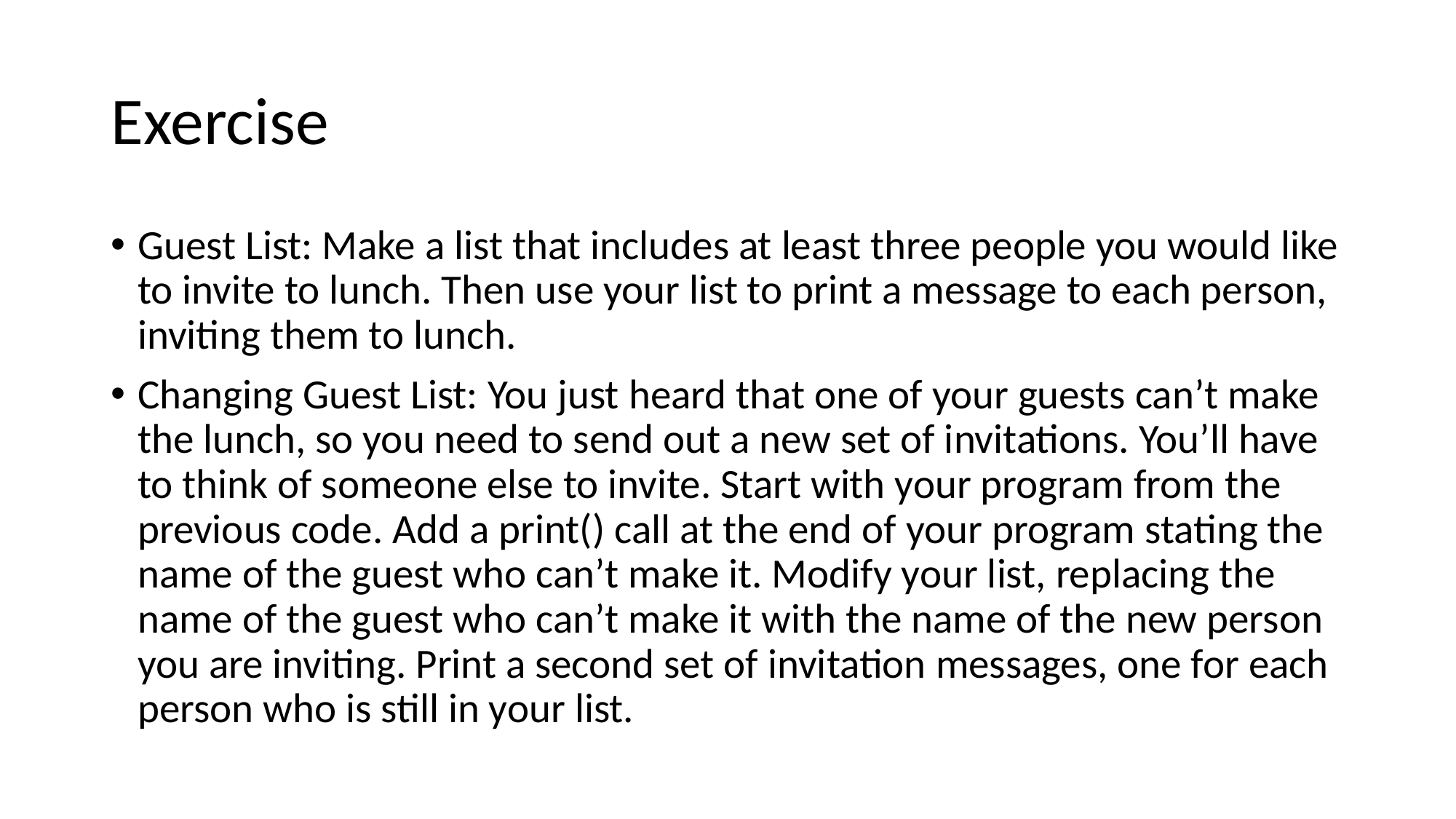

# Exercise
Guest List: Make a list that includes at least three people you would like to invite to lunch. Then use your list to print a message to each person, inviting them to lunch.
Changing Guest List: You just heard that one of your guests can’t make the lunch, so you need to send out a new set of invitations. You’ll have to think of someone else to invite. Start with your program from the previous code. Add a print() call at the end of your program stating the name of the guest who can’t make it. Modify your list, replacing the name of the guest who can’t make it with the name of the new person you are inviting. Print a second set of invitation messages, one for each person who is still in your list.